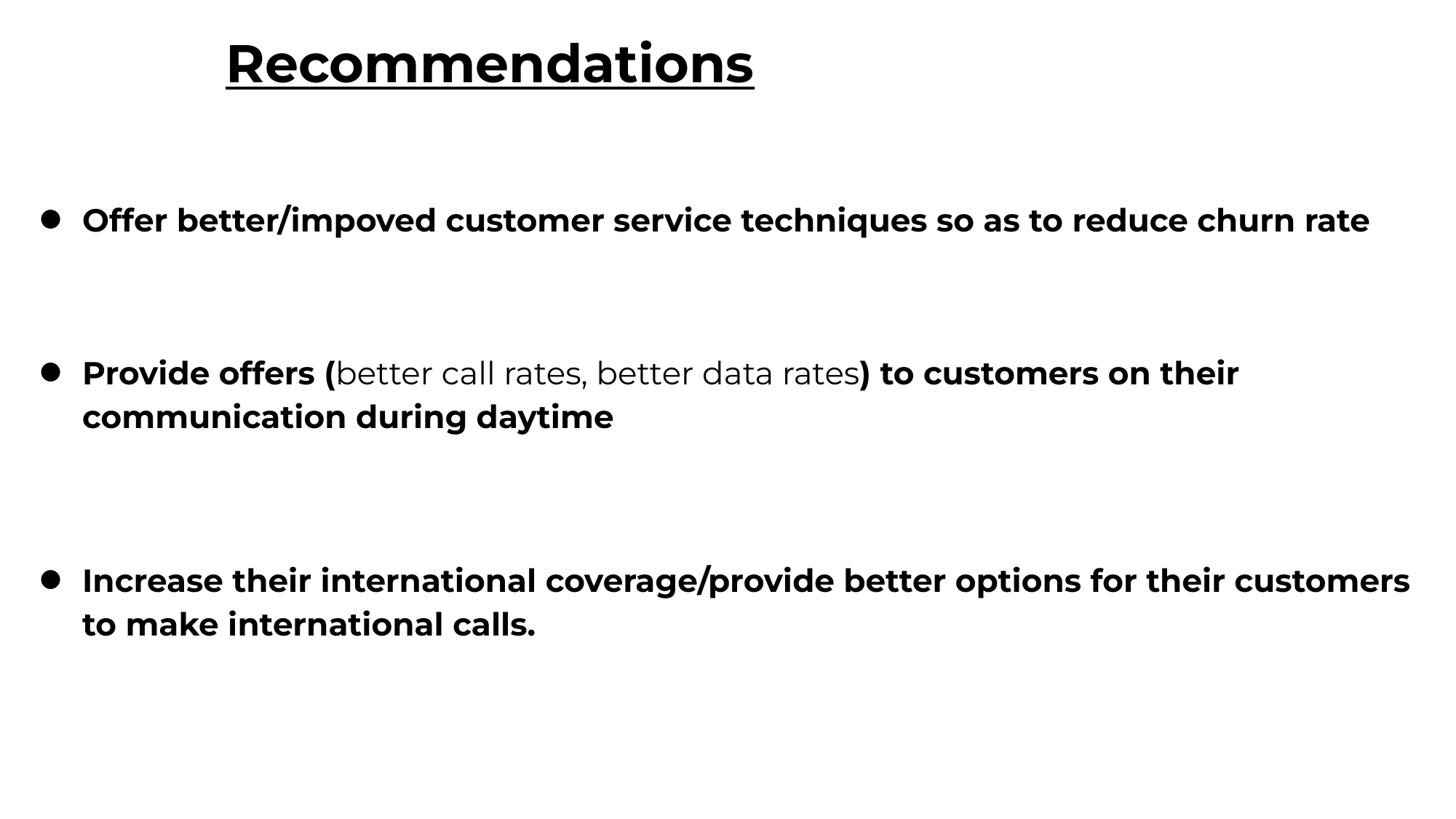

# Recommendations

Offer better/impoved customer service techniques so as to reduce churn rate

Provide offers (better call rates, better data rates) to customers on their communication during daytime

Increase their international coverage/provide better options for their customers to make international calls.